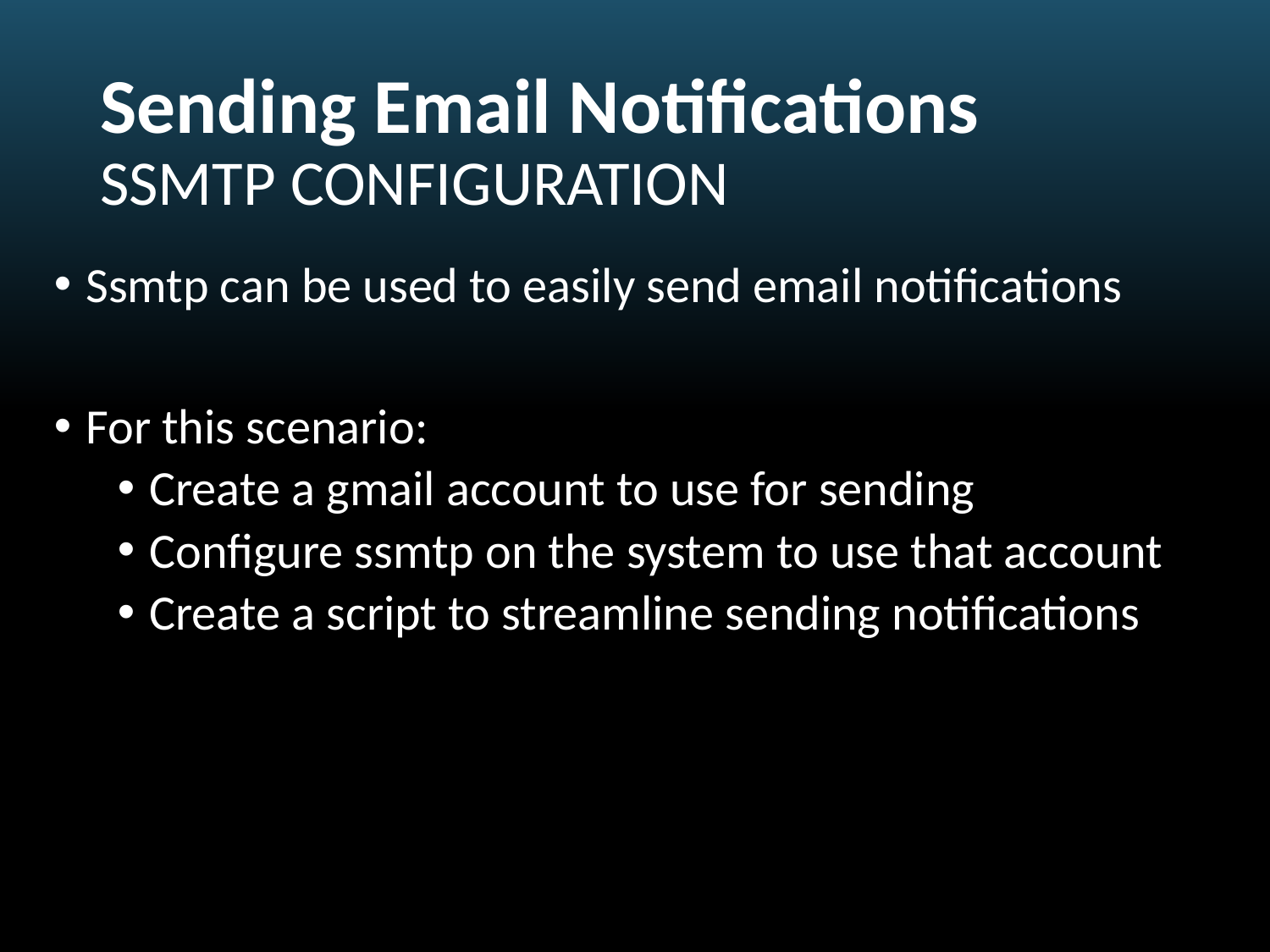

# Sending Email Notifications SSMTP CONFIGURATION
Ssmtp can be used to easily send email notifications

For this scenario:
Create a gmail account to use for sending
Configure ssmtp on the system to use that account
Create a script to streamline sending notifications